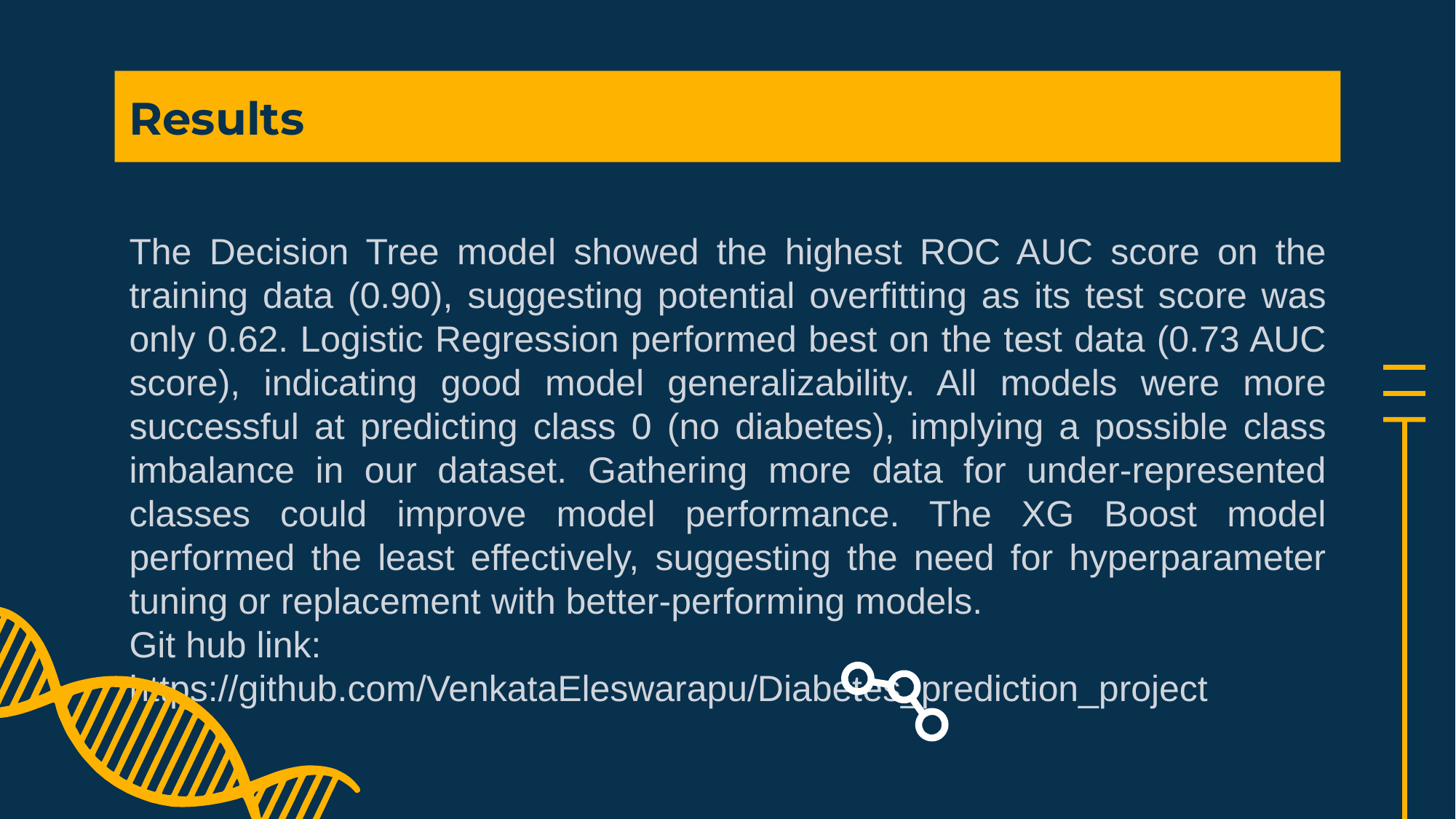

# Results
The Decision Tree model showed the highest ROC AUC score on the training data (0.90), suggesting potential overfitting as its test score was only 0.62. Logistic Regression performed best on the test data (0.73 AUC score), indicating good model generalizability. All models were more successful at predicting class 0 (no diabetes), implying a possible class imbalance in our dataset. Gathering more data for under-represented classes could improve model performance. The XG Boost model performed the least effectively, suggesting the need for hyperparameter tuning or replacement with better-performing models.
Git hub link: https://github.com/VenkataEleswarapu/Diabetes_prediction_project